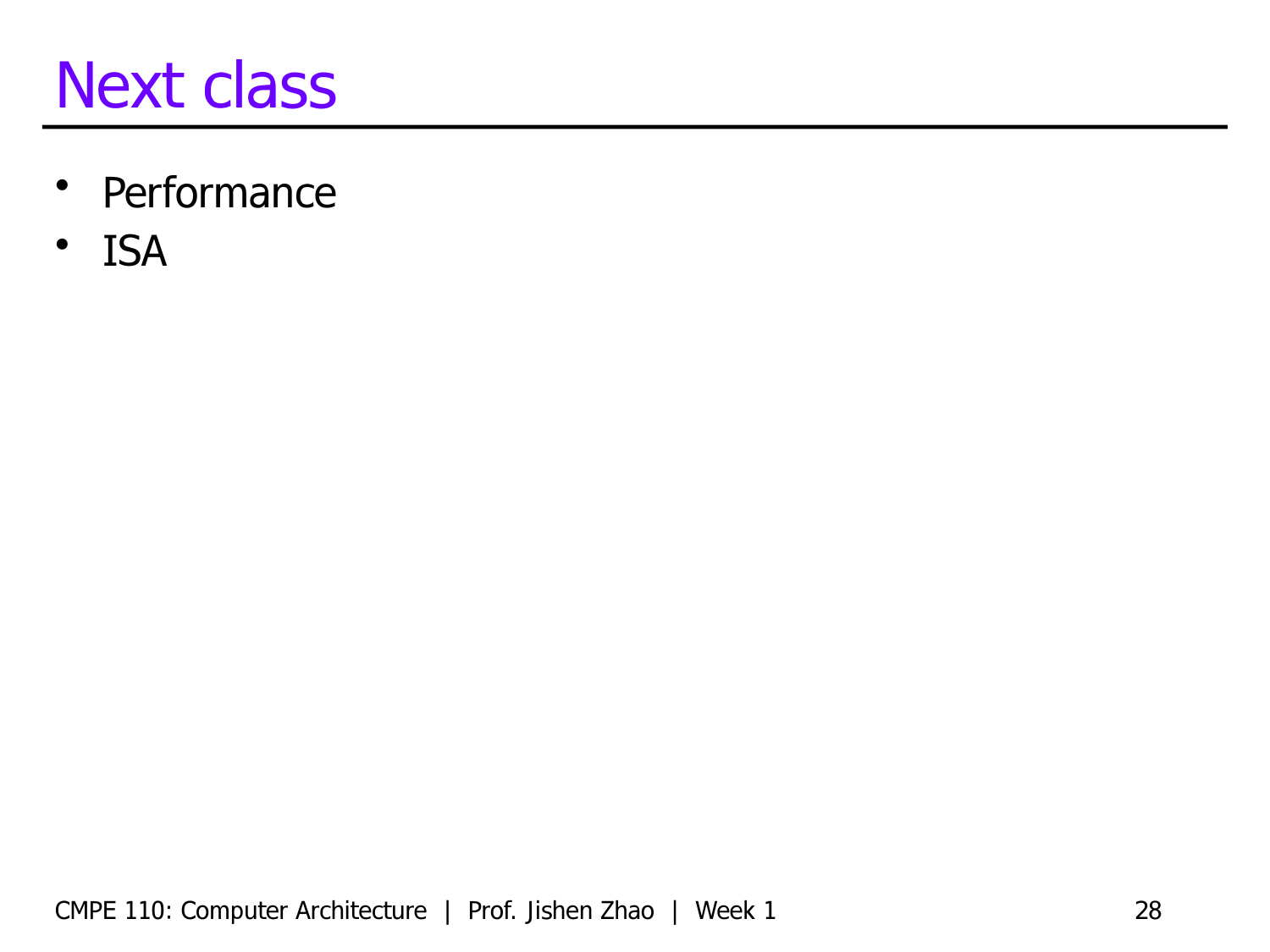

# Next class
Performance
ISA
CMPE 110: Computer Architecture  |  Prof. Jishen Zhao  |  Week 1
28